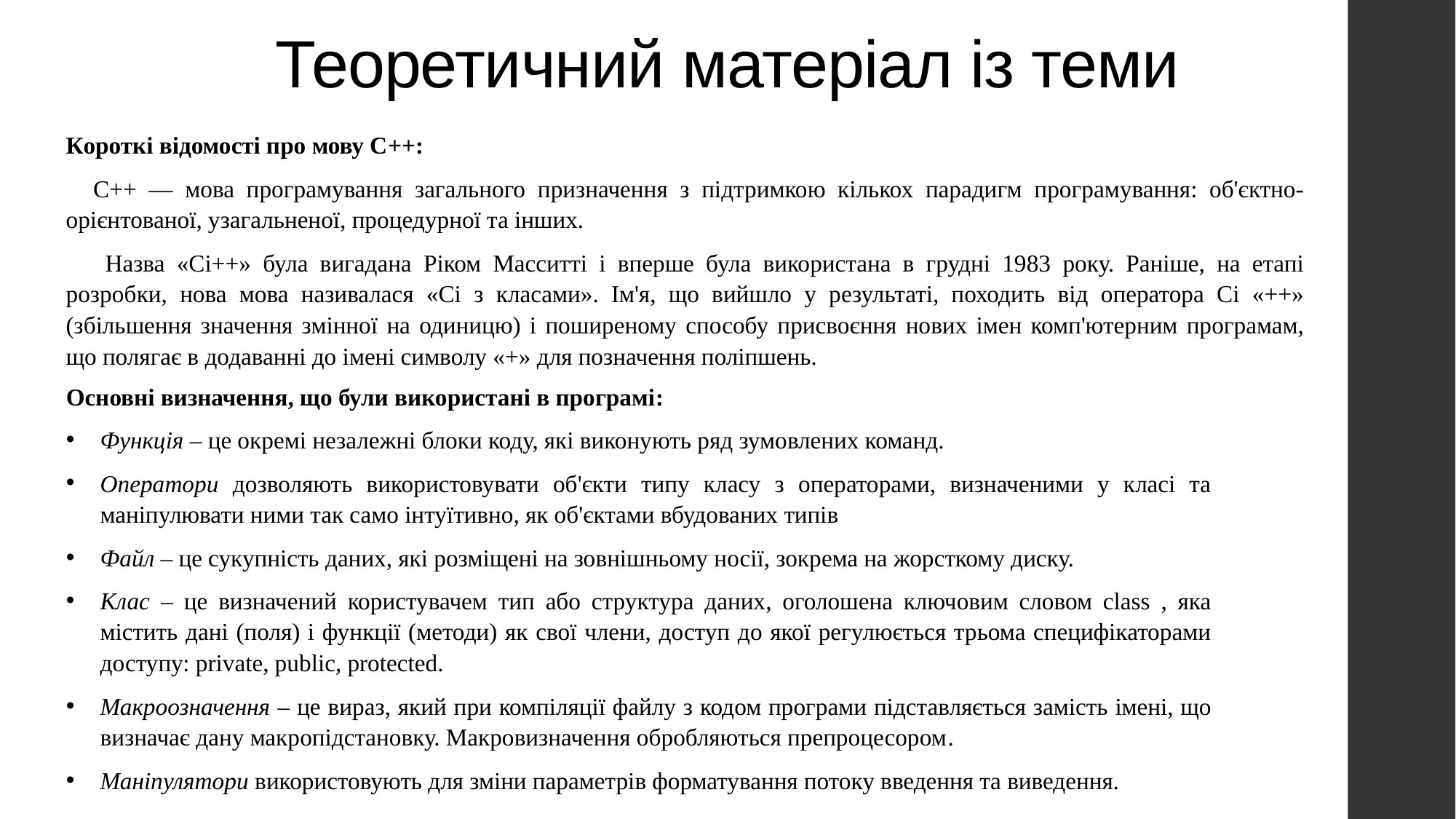

# Теоретичний матеріал із теми
Короткі відомості про мову С++:
C++ — мова програмування загального призначення з підтримкою кількох парадигм програмування: об'єктно-орієнтованої, узагальненої, процедурної та інших.
 Назва «Сі++» була вигадана Ріком Масситті і вперше була використана в грудні 1983 року. Раніше, на етапі розробки, нова мова називалася «Сі з класами». Ім'я, що вийшло у результаті, походить від оператора Сі «++» (збільшення значення змінної на одиницю) і поширеному способу присвоєння нових імен комп'ютерним програмам, що полягає в додаванні до імені символу «+» для позначення поліпшень.

Основні визначення, що були використані в програмі:
Функція – це окремі незалежні блоки коду, які виконують ряд зумовлених команд.
Оператори дозволяють використовувати об'єкти типу класу з операторами, визначеними у класі та маніпулювати ними так само інтуїтивно, як об'єктами вбудованих типів
Файл – це сукупність даних, які розміщені на зовнішньому носії, зокрема на жорсткому диску.
Клас – це визначений користувачем тип або структура даних, оголошена ключовим словом class , яка містить дані (поля) і функції (методи) як свої члени, доступ до якої регулюється трьома специфікаторами доступу: private, public, protected.
Макроозначення – це вираз, який при компіляції файлу з кодом програми підставляється замість імені, що визначає дану макропідстановку. Макровизначення обробляються препроцесором.
Маніпулятори використовують для зміни параметрів форматування потоку введення та виведення.